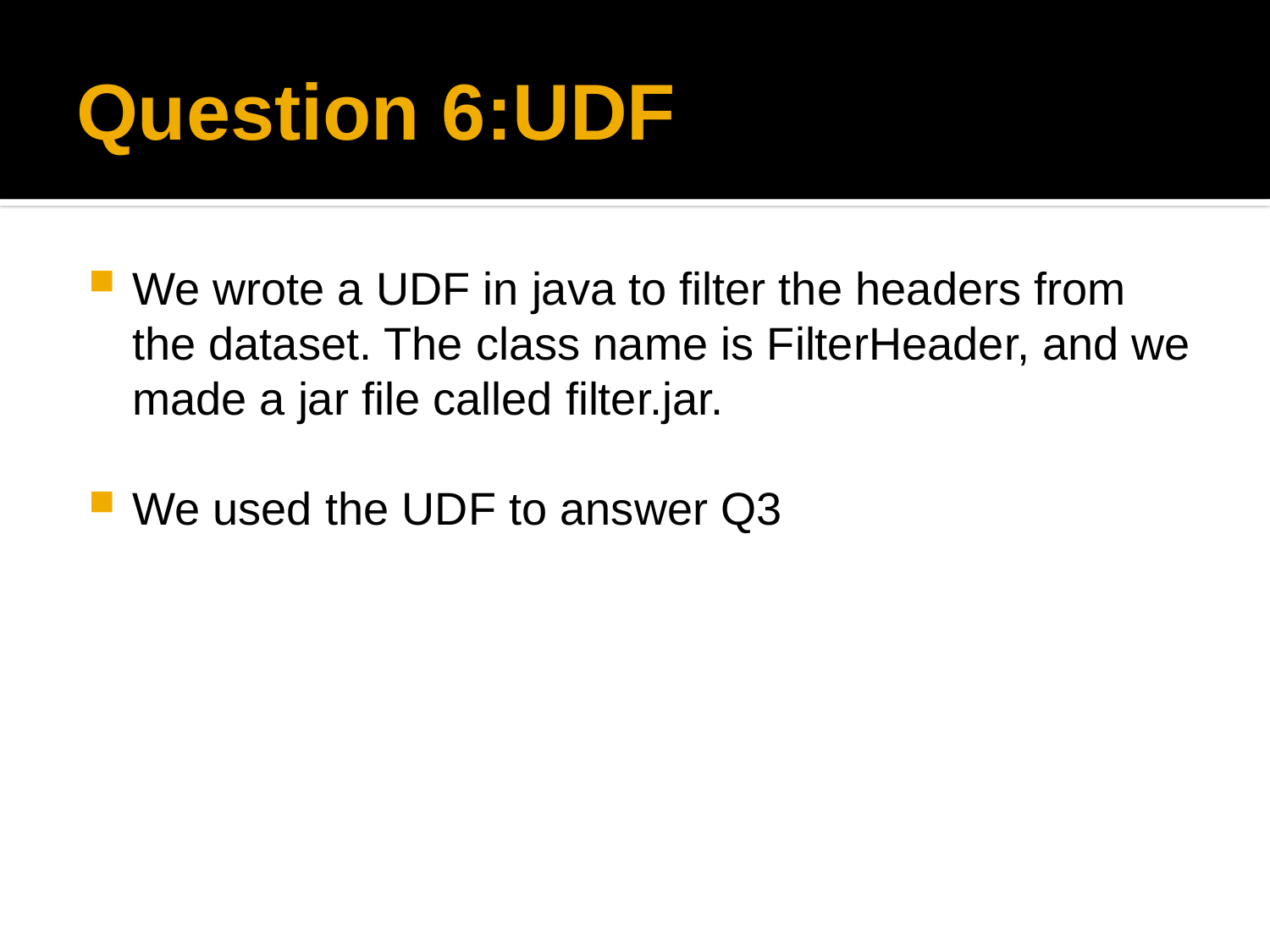

# Question 6:UDF
We wrote a UDF in java to filter the headers from the dataset. The class name is FilterHeader, and we made a jar file called filter.jar.

We used the UDF to answer Q3